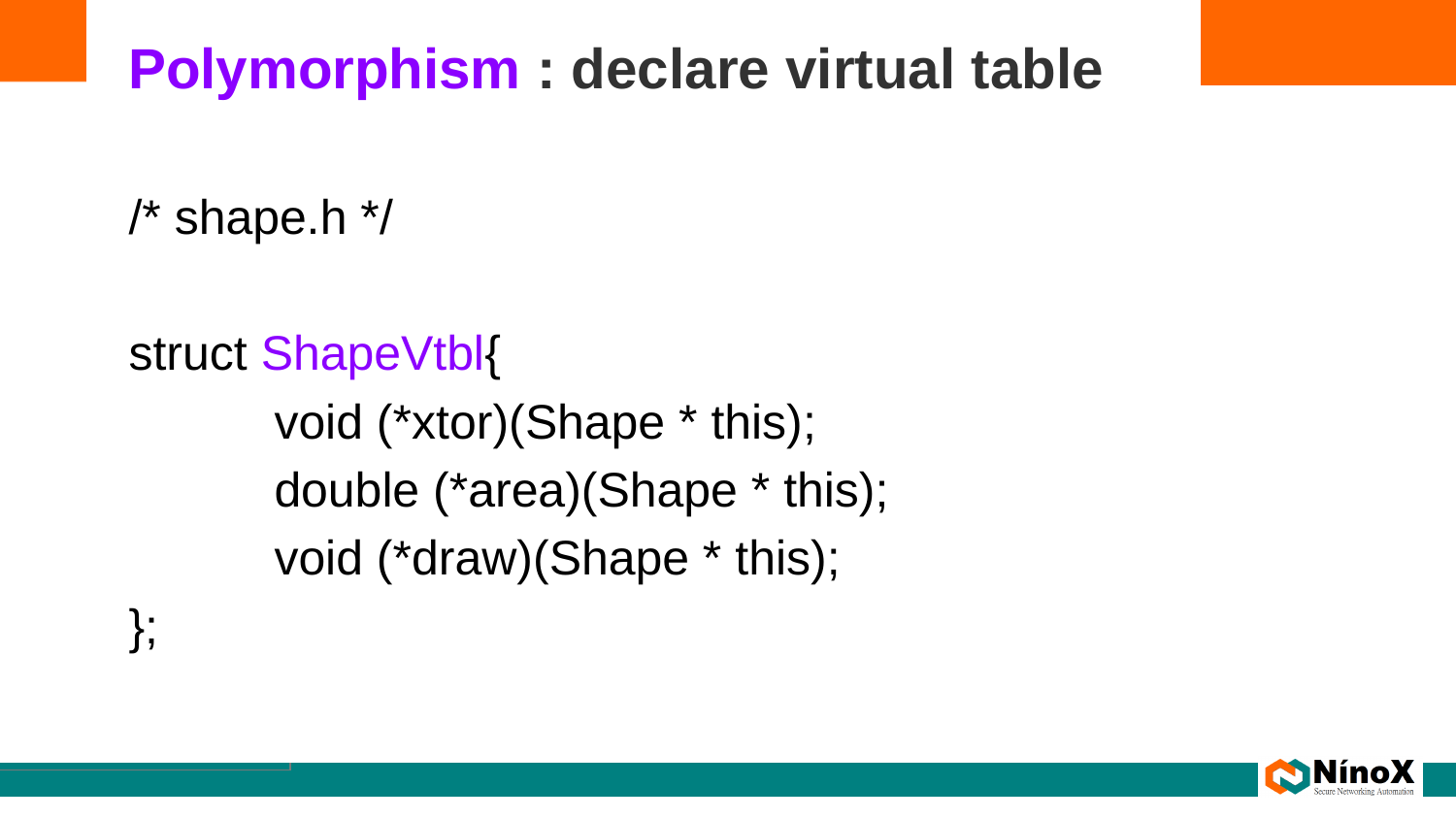

# Polymorphism : declare virtual table
/* shape.h */

struct ShapeVtbl{
	void (*xtor)(Shape * this);
	double (*area)(Shape * this);
	void (*draw)(Shape * this);
};